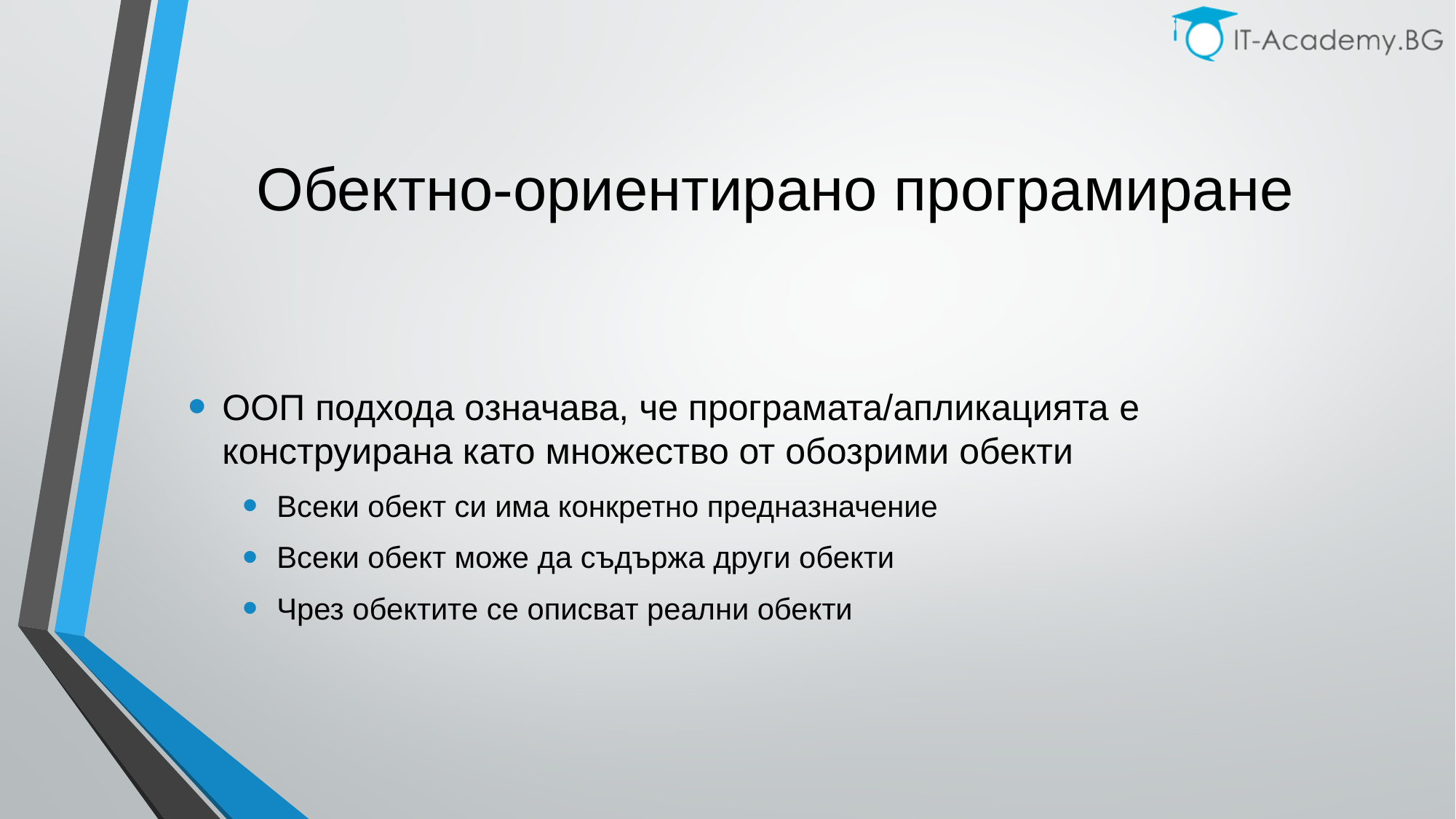

# Обектно-ориентирано програмиране
ООП подхода означава, че програмата/апликацията e конструирана като множество от обозрими обекти
Всеки обект си има конкретно предназначение
Всеки обект може да съдържа други обекти
Чрез обектите се описват реални обекти